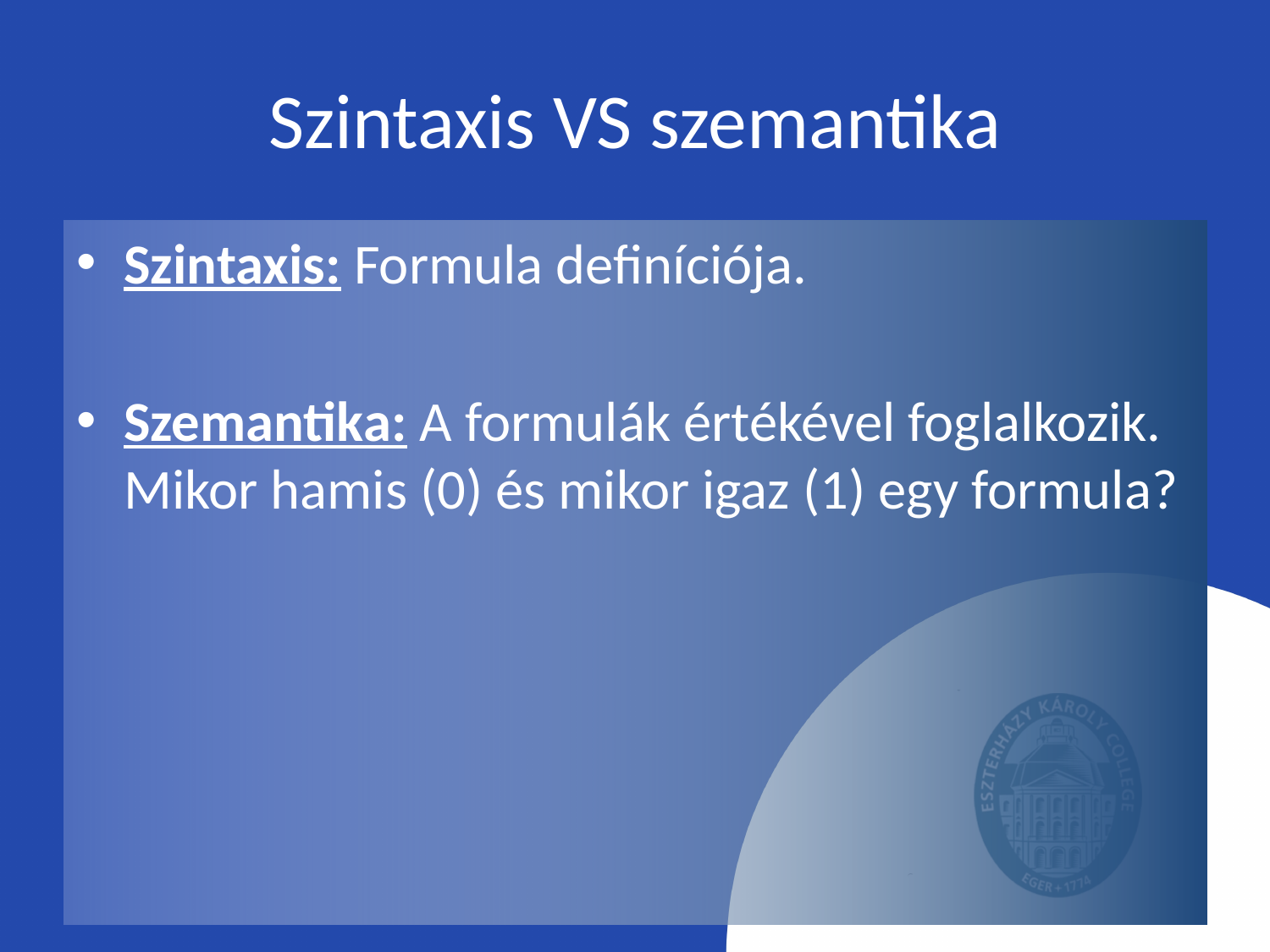

# Szintaxis VS szemantika
Szintaxis: Formula definíciója.

Szemantika: A formulák értékével foglalkozik. Mikor hamis (0) és mikor igaz (1) egy formula?